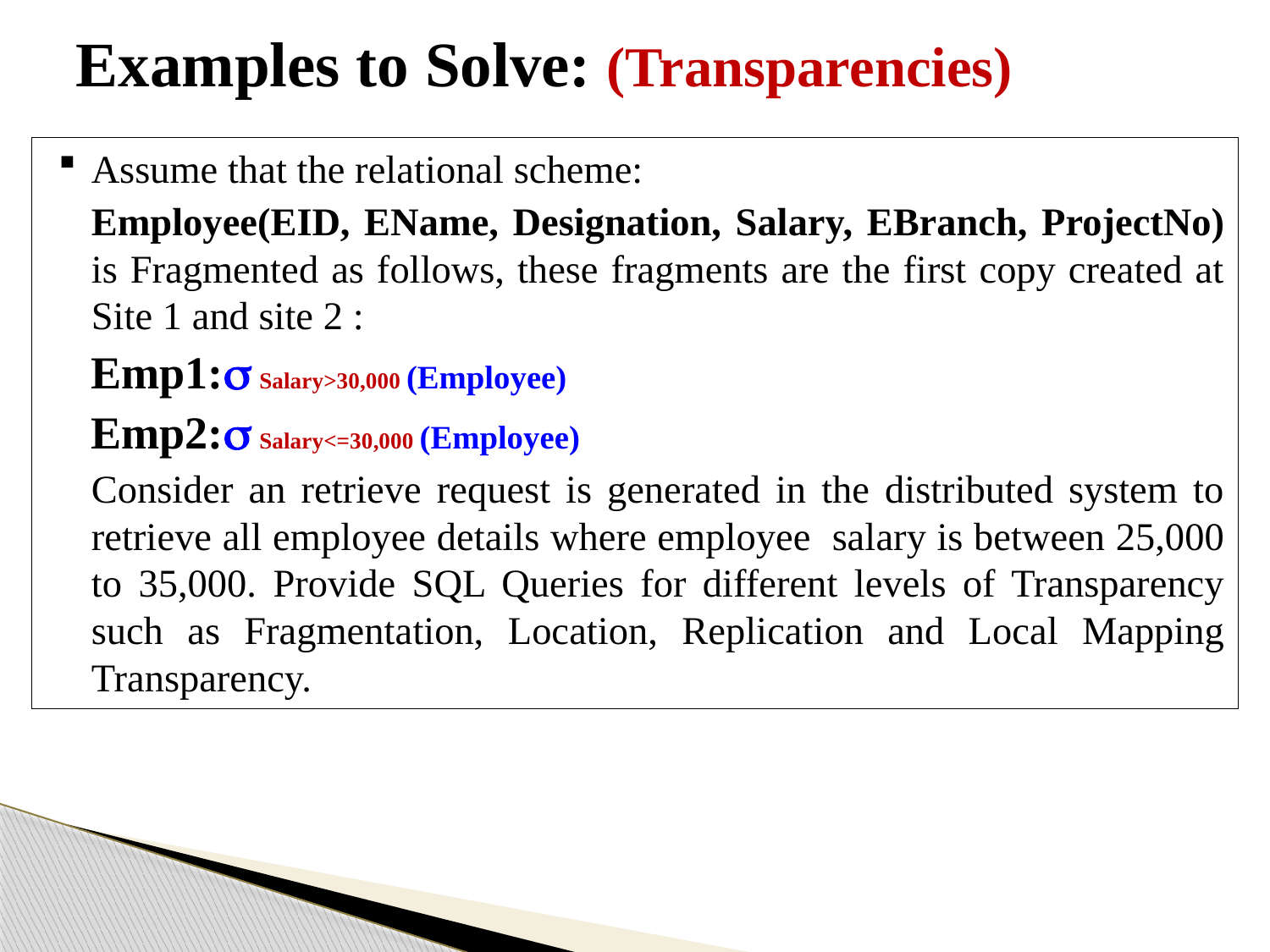

# Examples to Solve: (Transparencies)
Assume that the relational scheme:
Employee(EID, EName, Designation, Salary, EBranch, ProjectNo) is Fragmented as follows, these fragments are the first copy created at Site 1 and site 2 :
Emp1:σ Salary>30,000 (Employee)
Emp2:σ Salary<=30,000 (Employee)
Consider an retrieve request is generated in the distributed system to retrieve all employee details where employee  salary is between 25,000 to 35,000. Provide SQL Queries for different levels of Transparency such as Fragmentation, Location, Replication and Local Mapping Transparency.